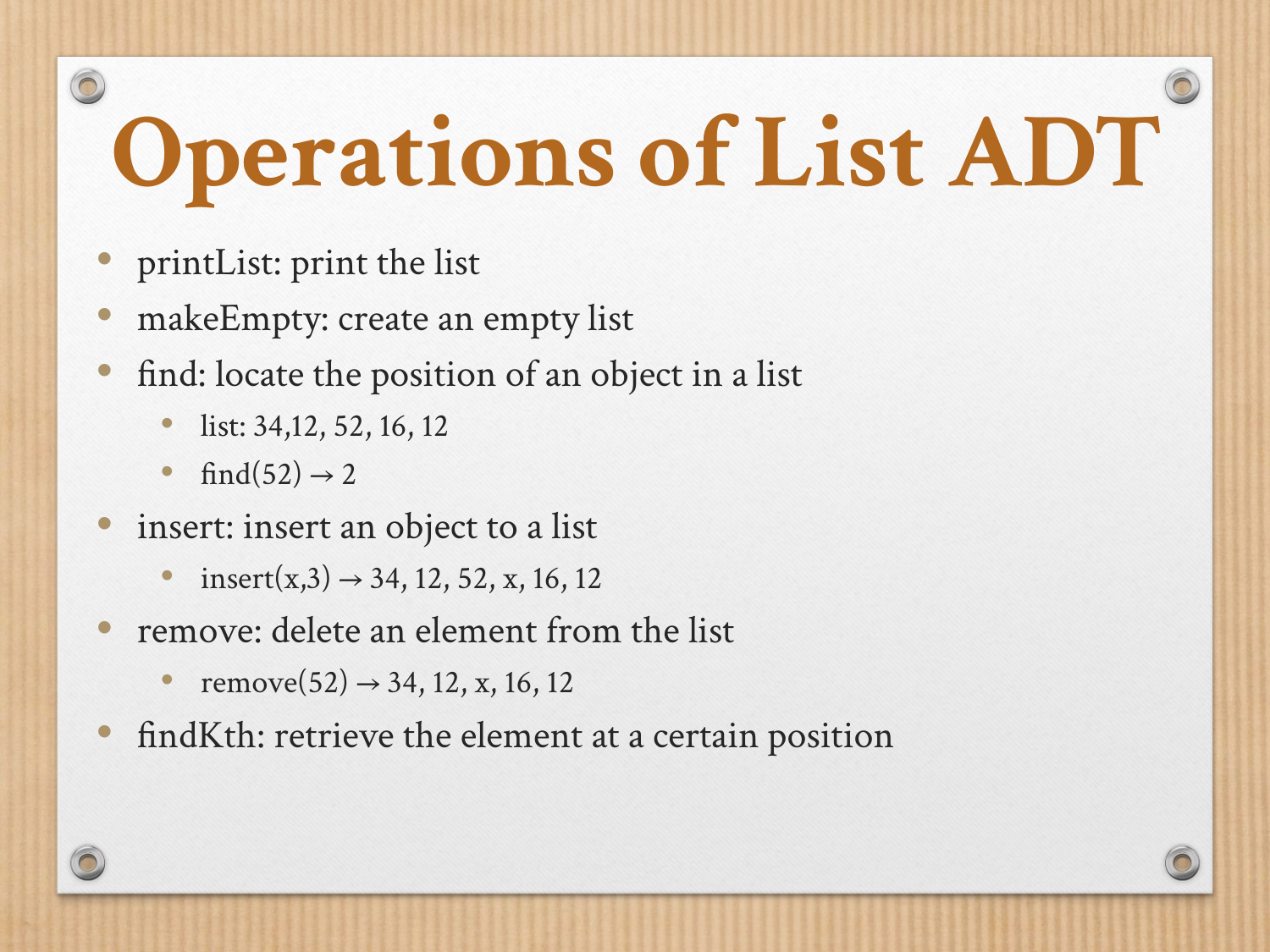

Operations of List ADT
printList: print the list
makeEmpty: create an empty list
find: locate the position of an object in a list
list: 34,12, 52, 16, 12
find(52) → 2
insert: insert an object to a list
insert(x,3) → 34, 12, 52, x, 16, 12
remove: delete an element from the list
remove(52) → 34, 12, x, 16, 12
findKth: retrieve the element at a certain position